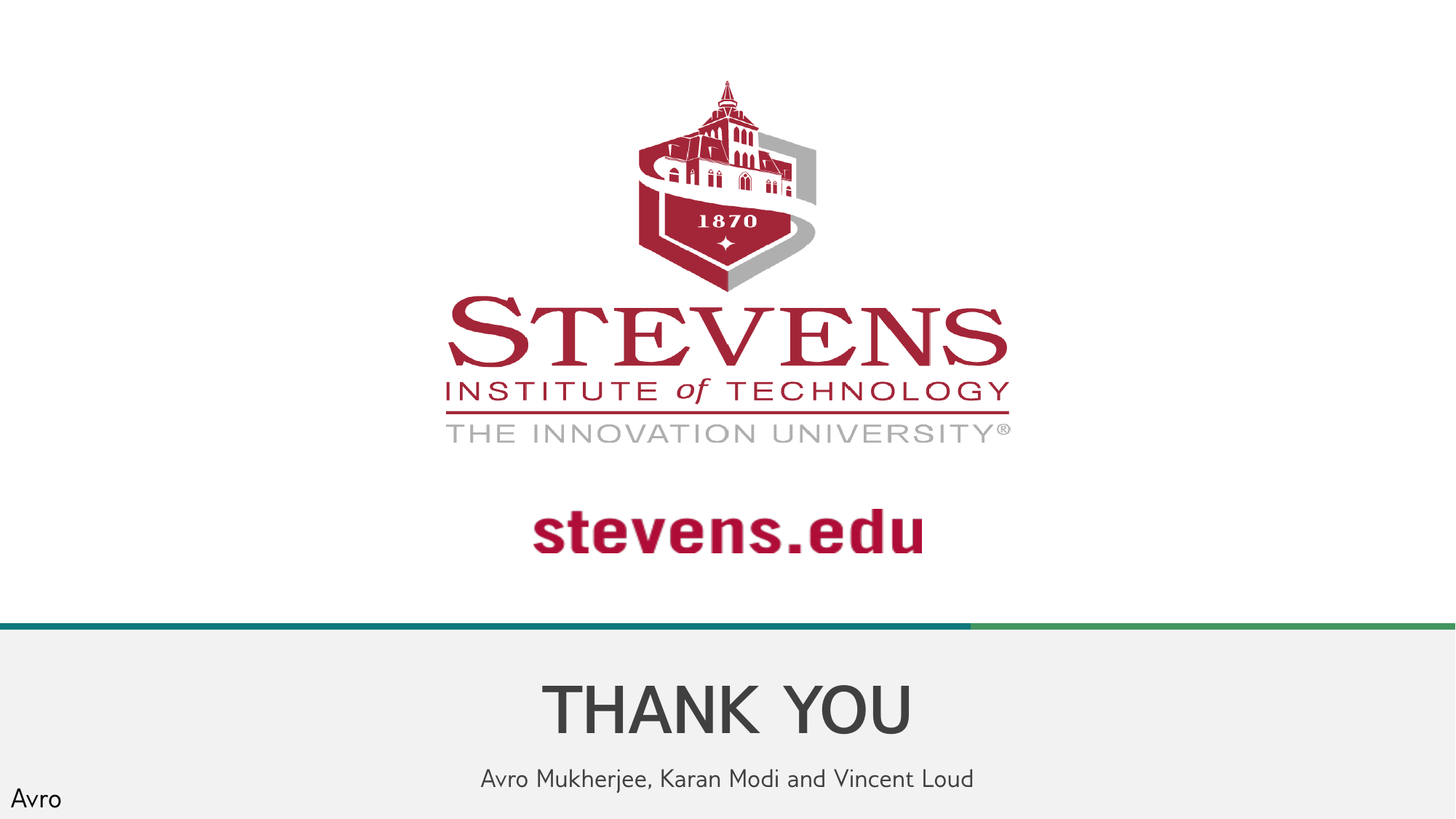

THANK YOU
Avro Mukherjee, Karan Modi and Vincent Loud
Avro